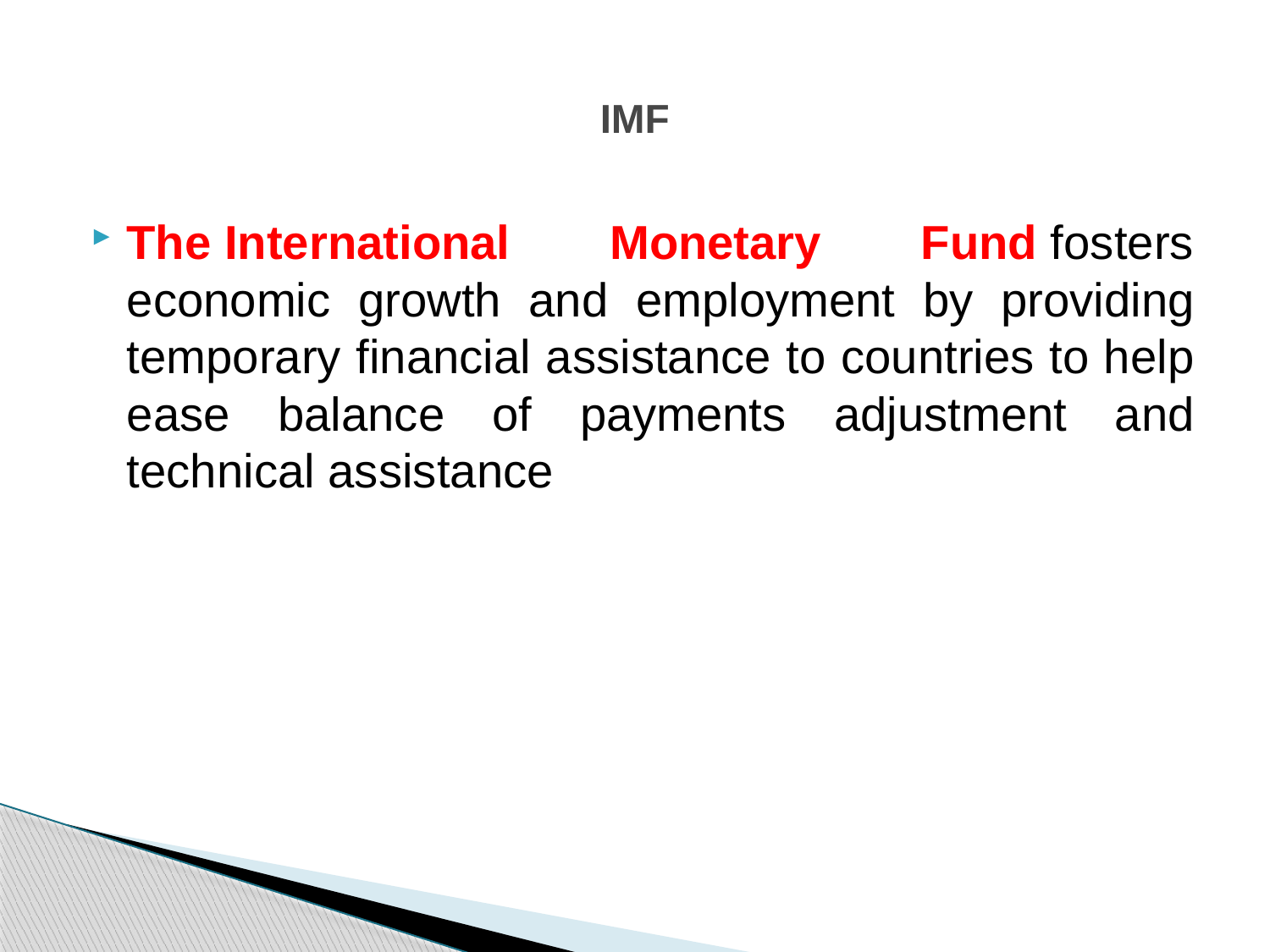

# IMF
The International Monetary Fund fosters economic growth and employment by providing temporary financial assistance to countries to help ease balance of payments adjustment and technical assistance